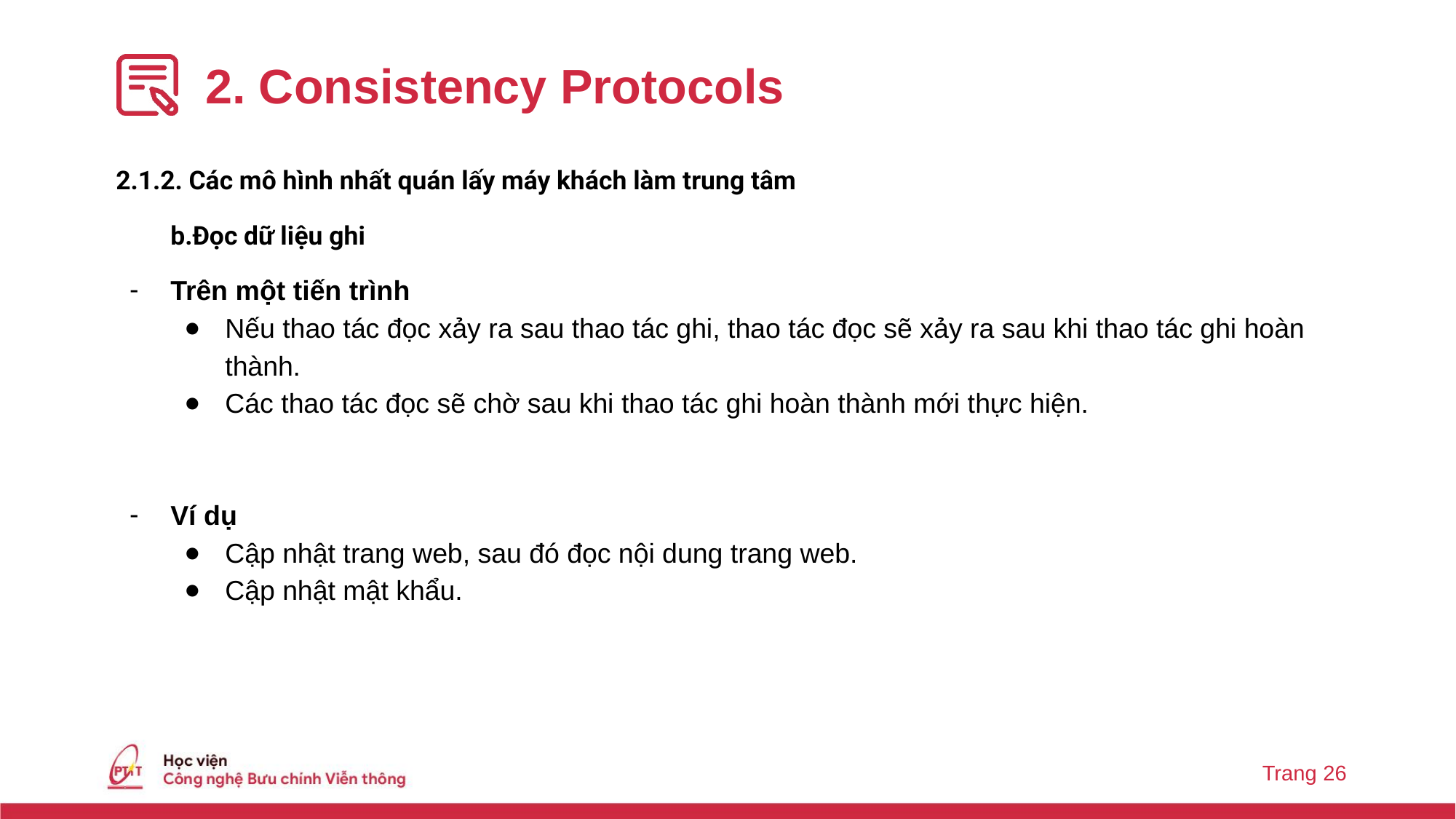

# 2. Consistency Protocols
2.1.2. Các mô hình nhất quán lấy máy khách làm trung tâm
b.Đọc dữ liệu ghi
Trên một tiến trình
Nếu thao tác đọc xảy ra sau thao tác ghi, thao tác đọc sẽ xảy ra sau khi thao tác ghi hoàn thành.
Các thao tác đọc sẽ chờ sau khi thao tác ghi hoàn thành mới thực hiện.

Ví dụ
Cập nhật trang web, sau đó đọc nội dung trang web.
Cập nhật mật khẩu.